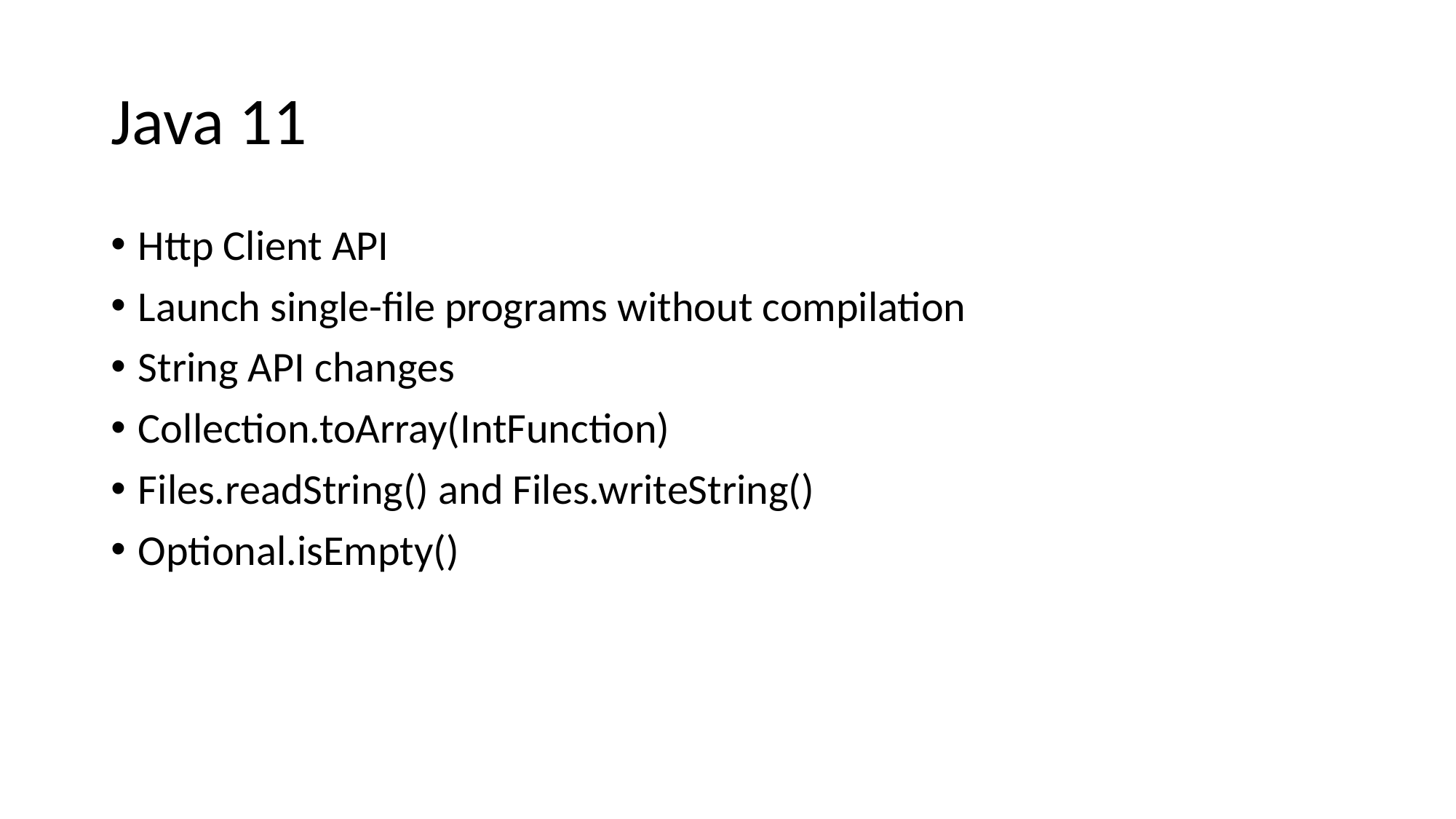

# Java 11
Http Client API
Launch single-file programs without compilation
String API changes
Collection.toArray(IntFunction)
Files.readString() and Files.writeString()
Optional.isEmpty()